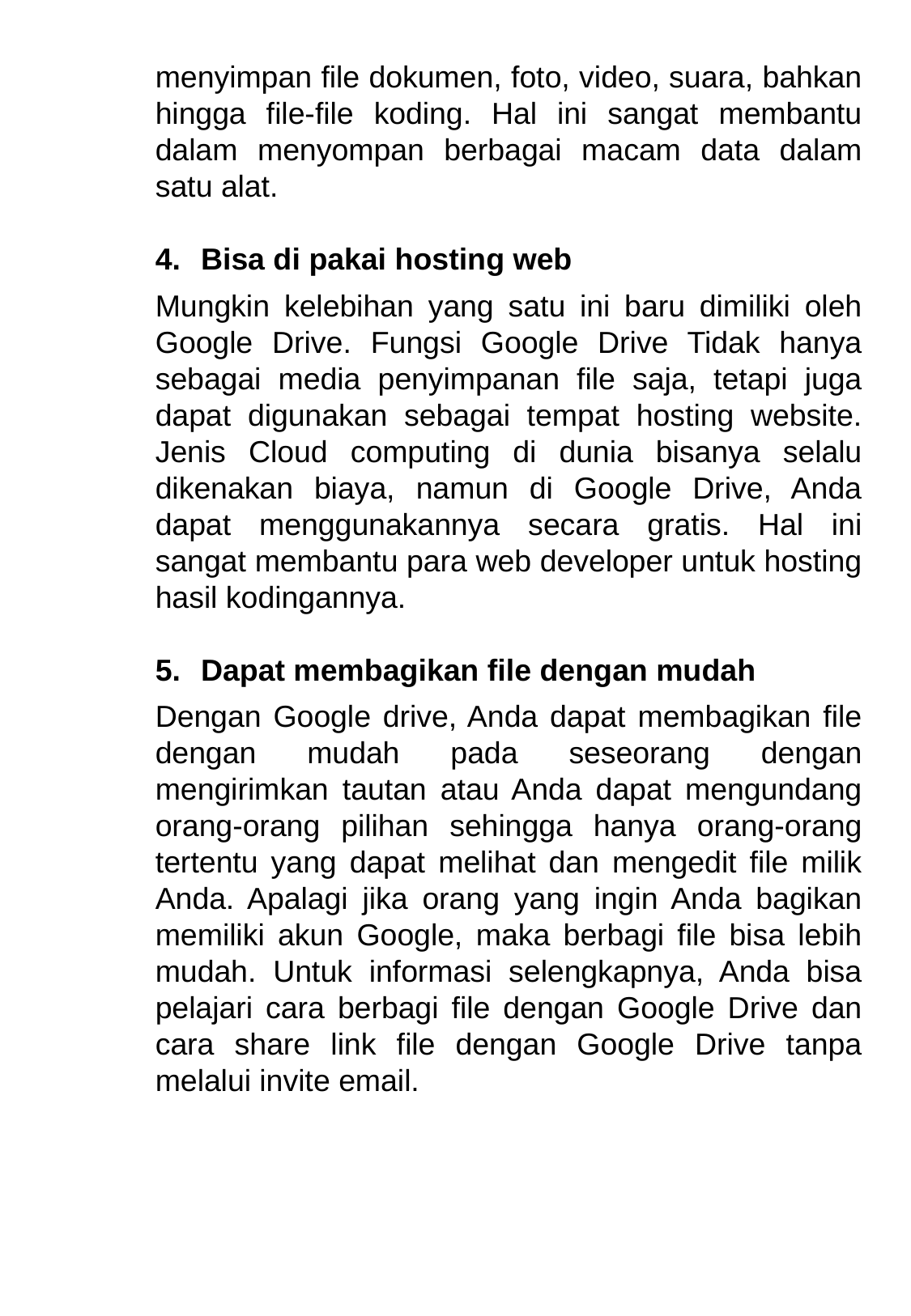

menyimpan file dokumen, foto, video, suara, bahkan hingga file-file koding. Hal ini sangat membantu dalam menyompan berbagai macam data dalam satu alat.

Bisa di pakai hosting web

Mungkin kelebihan yang satu ini baru dimiliki oleh Google Drive. Fungsi Google Drive Tidak hanya sebagai media penyimpanan file saja, tetapi juga dapat digunakan sebagai tempat hosting website. Jenis Cloud computing di dunia bisanya selalu dikenakan biaya, namun di Google Drive, Anda dapat menggunakannya secara gratis. Hal ini sangat membantu para web developer untuk hosting hasil kodingannya.

Dapat membagikan file dengan mudah

Dengan Google drive, Anda dapat membagikan file dengan mudah pada seseorang dengan mengirimkan tautan atau Anda dapat mengundang orang-orang pilihan sehingga hanya orang-orang tertentu yang dapat melihat dan mengedit file milik Anda. Apalagi jika orang yang ingin Anda bagikan memiliki akun Google, maka berbagi file bisa lebih mudah. Untuk informasi selengkapnya, Anda bisa pelajari cara berbagi file dengan Google Drive dan cara share link file dengan Google Drive tanpa melalui invite email.